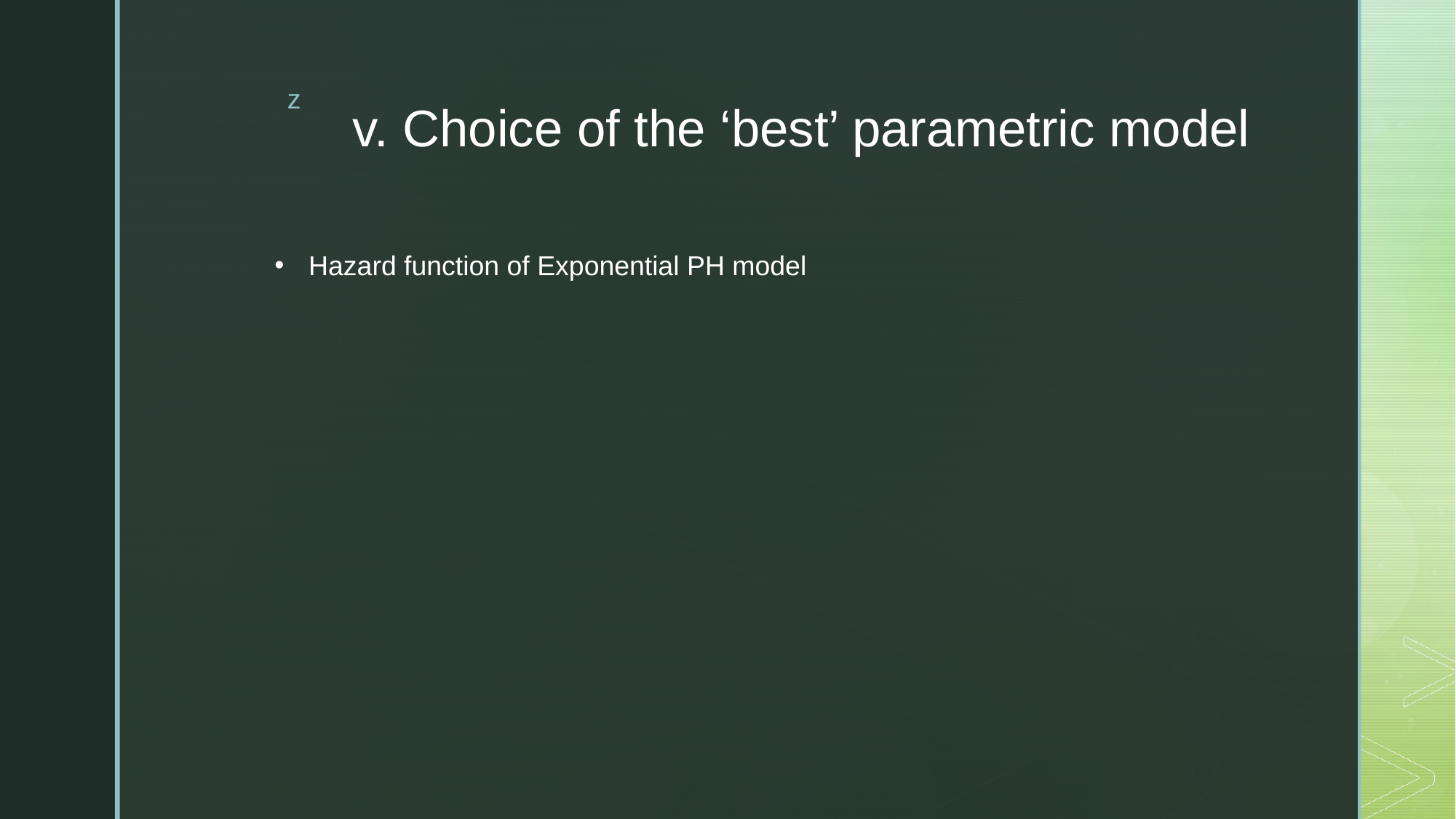

# v. Choice of the ‘best’ parametric model
Hazard function of Exponential PH model